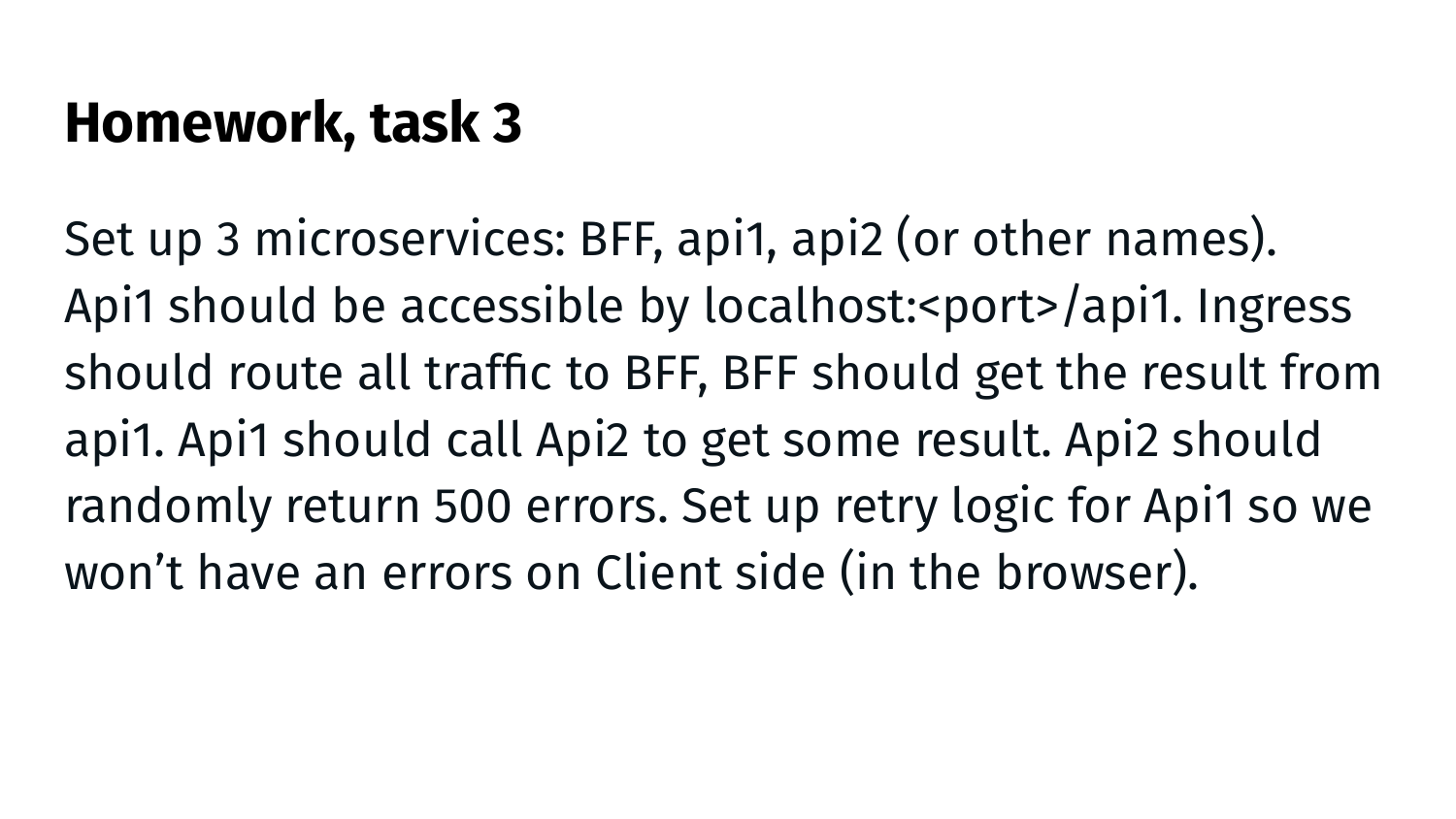

# Homework, task 3
Set up 3 microservices: BFF, api1, api2 (or other names).
Api1 should be accessible by localhost:<port>/api1. Ingress should route all traffic to BFF, BFF should get the result from api1. Api1 should call Api2 to get some result. Api2 should randomly return 500 errors. Set up retry logic for Api1 so we won’t have an errors on Client side (in the browser).